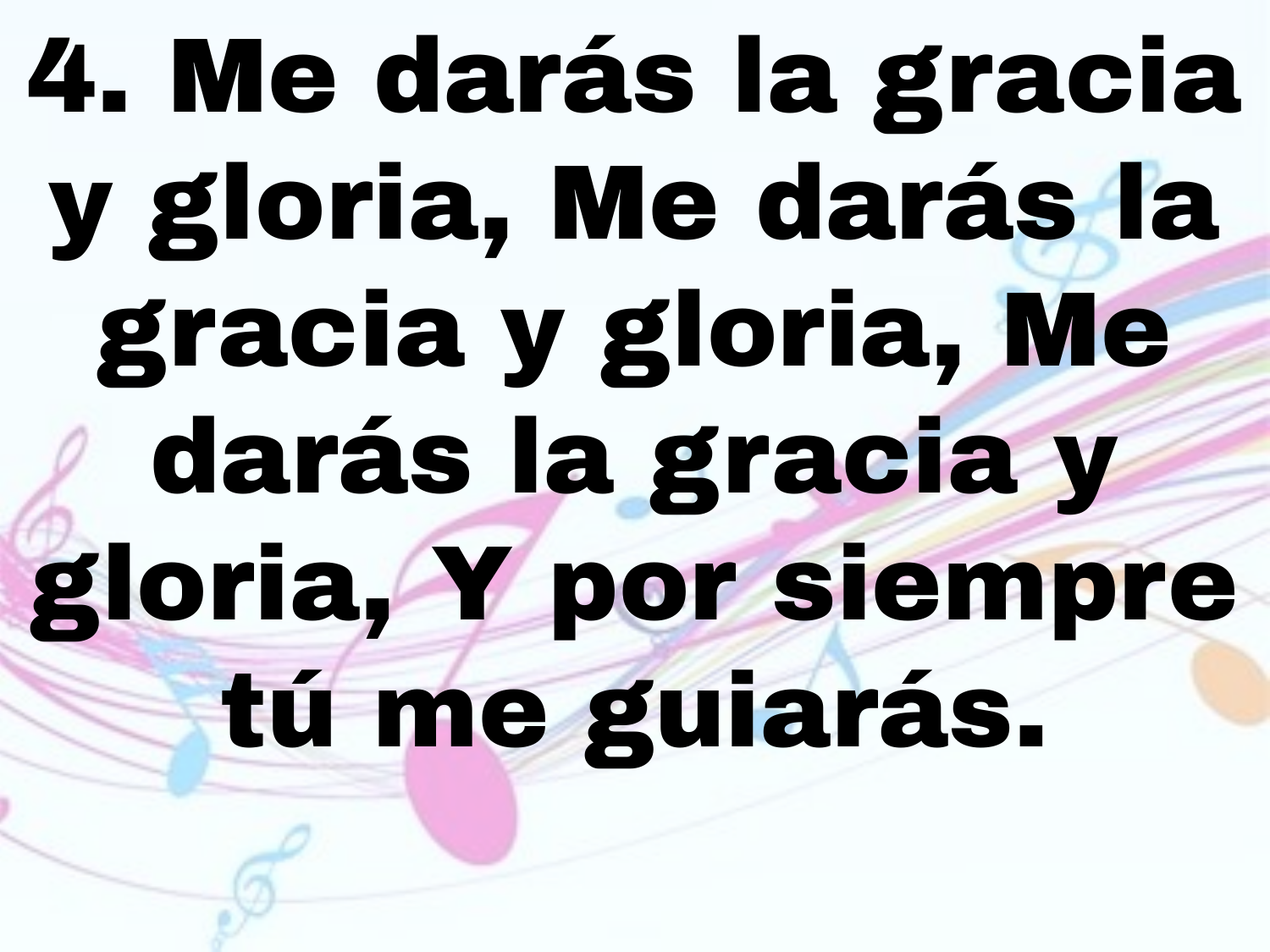

4. Me darás la gracia y gloria, Me darás la gracia y gloria, Me darás la gracia y gloria, Y por siempre tú me guiarás.